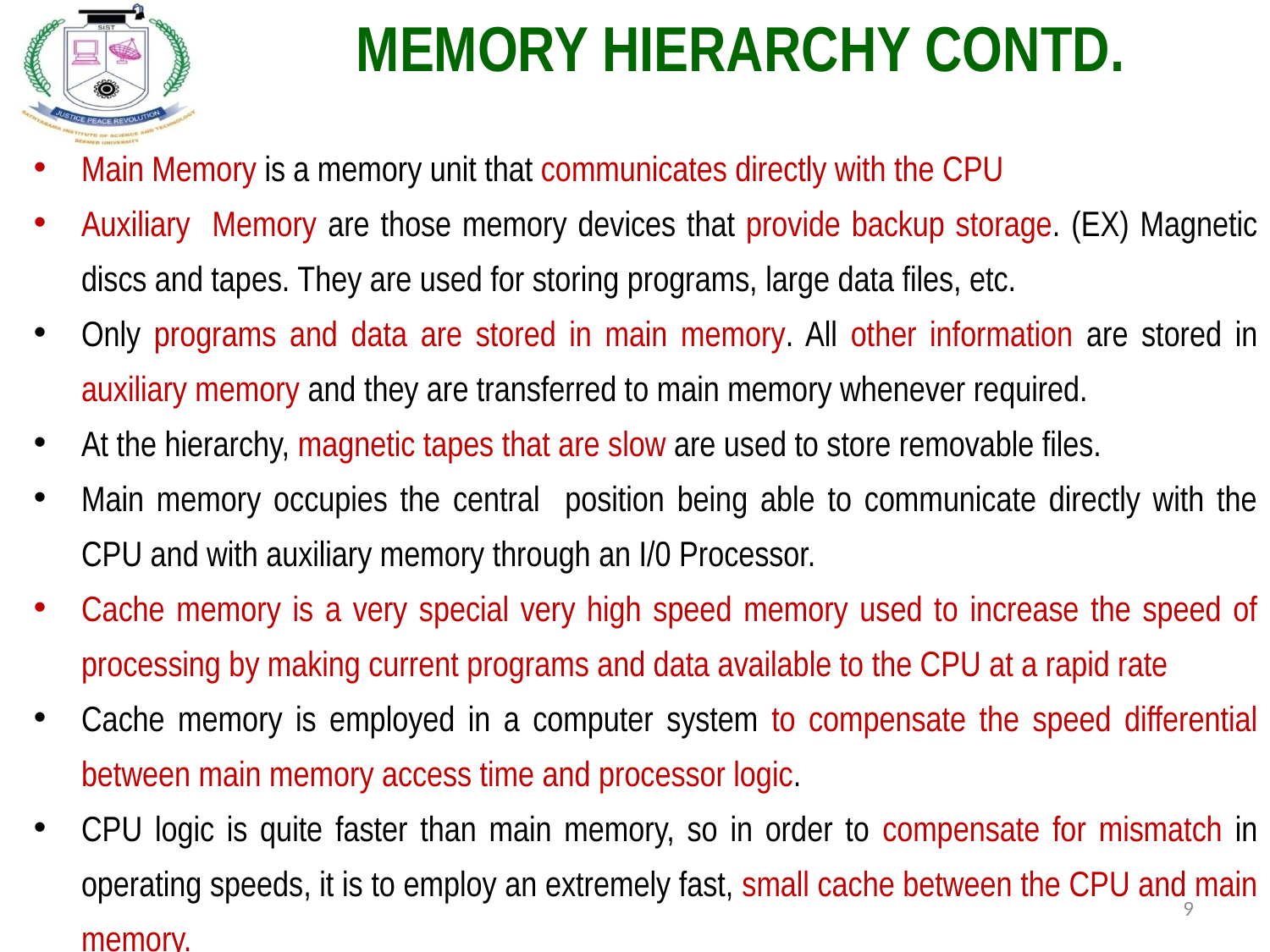

MEMORY HIERARCHY CONTD.
Main Memory is a memory unit that communicates directly with the CPU
Auxiliary  Memory are those memory devices that provide backup storage. (EX) Magnetic discs and tapes. They are used for storing programs, large data files, etc.
Only programs and data are stored in main memory. All other information are stored in auxiliary memory and they are transferred to main memory whenever required.
At the hierarchy, magnetic tapes that are slow are used to store removable files.
Main memory occupies the central  position being able to communicate directly with the CPU and with auxiliary memory through an I/0 Processor.
Cache memory is a very special very high speed memory used to increase the speed of processing by making current programs and data available to the CPU at a rapid rate
Cache memory is employed in a computer system to compensate the speed differential between main memory access time and processor logic.
CPU logic is quite faster than main memory, so in order to compensate for mismatch in operating speeds, it is to employ an extremely fast, small cache between the CPU and main memory.
9